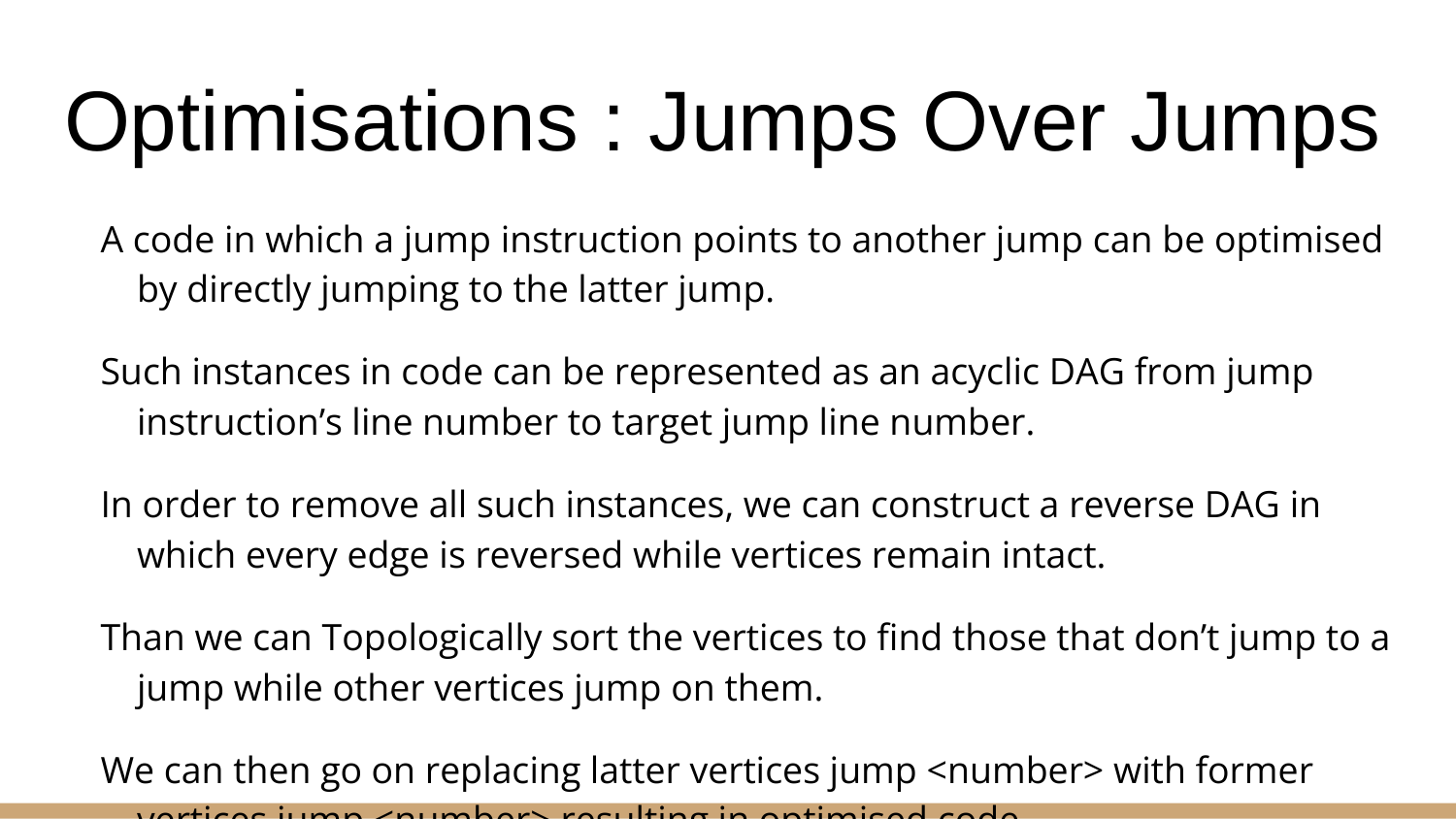

# Optimisations : Jumps Over Jumps
A code in which a jump instruction points to another jump can be optimised by directly jumping to the latter jump.
Such instances in code can be represented as an acyclic DAG from jump instruction’s line number to target jump line number.
In order to remove all such instances, we can construct a reverse DAG in which every edge is reversed while vertices remain intact.
Than we can Topologically sort the vertices to find those that don’t jump to a jump while other vertices jump on them.
We can then go on replacing latter vertices jump <number> with former vertices jump <number> resulting in optimised code